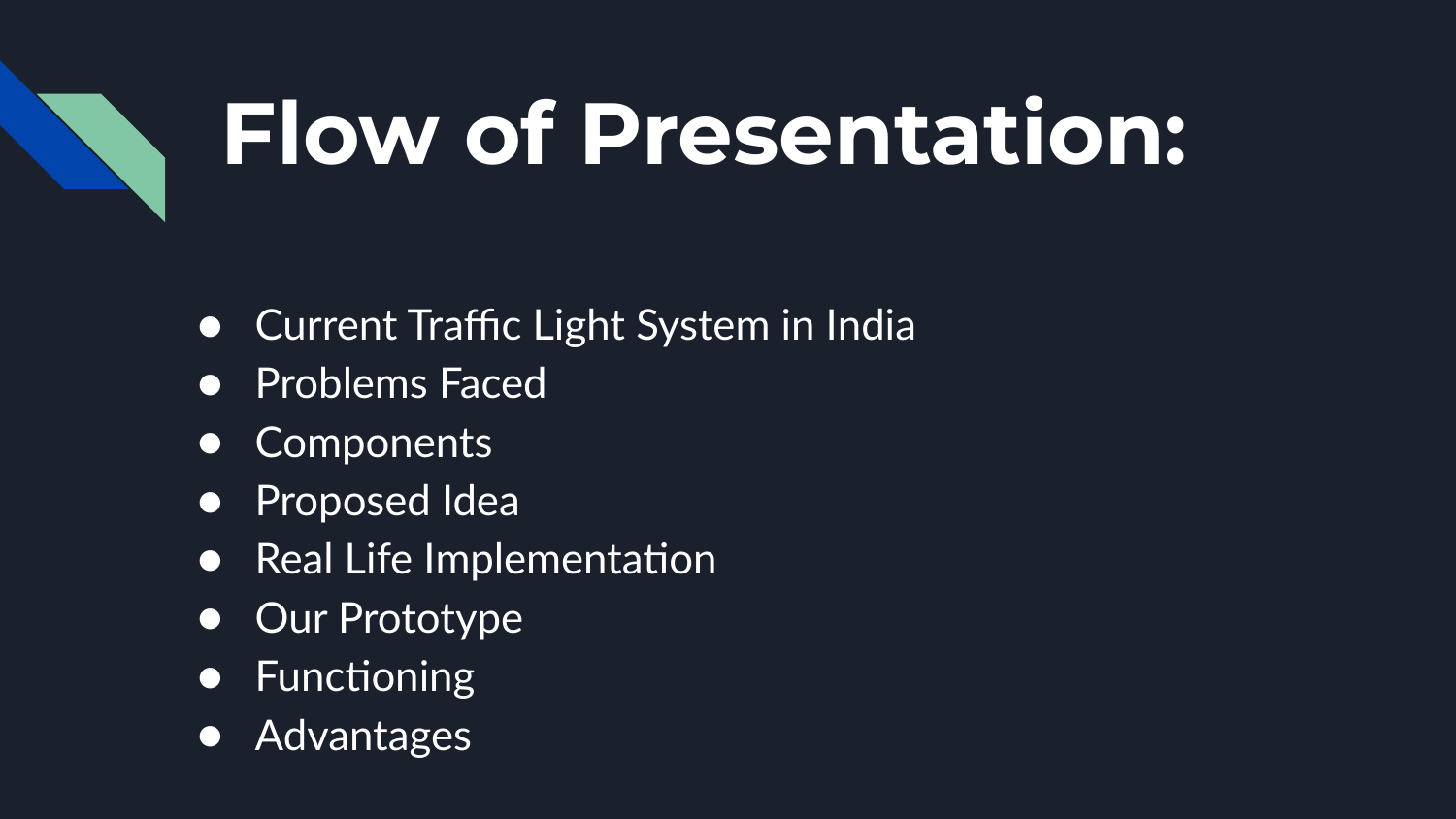

# Flow of Presentation:
Current Traffic Light System in India
Problems Faced
Components
Proposed Idea
Real Life Implementation
Our Prototype
Functioning
Advantages